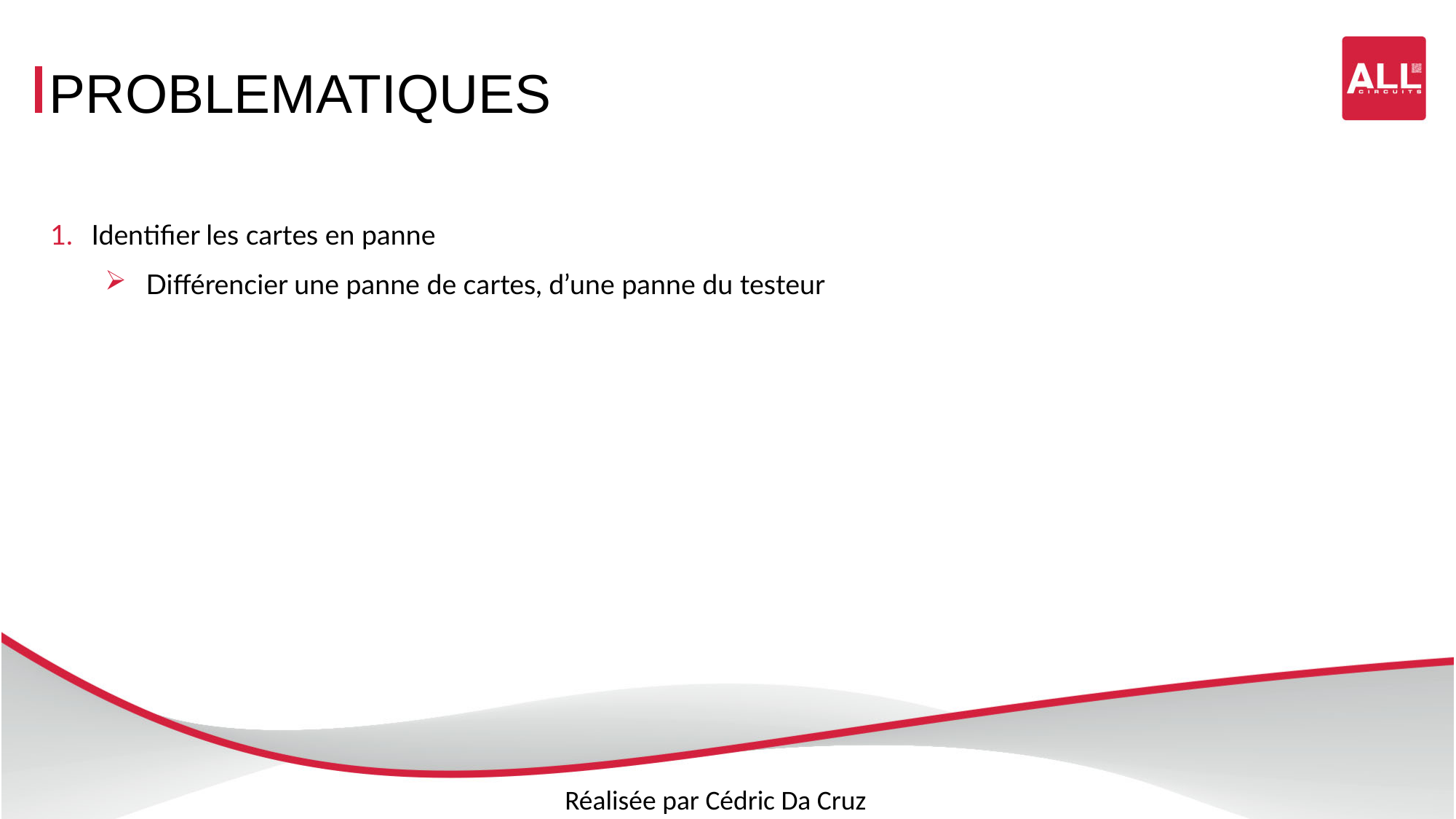

PROBLEMATIQUES
Identifier les cartes en panne
Différencier une panne de cartes, d’une panne du testeur
Réalisée par Cédric Da Cruz